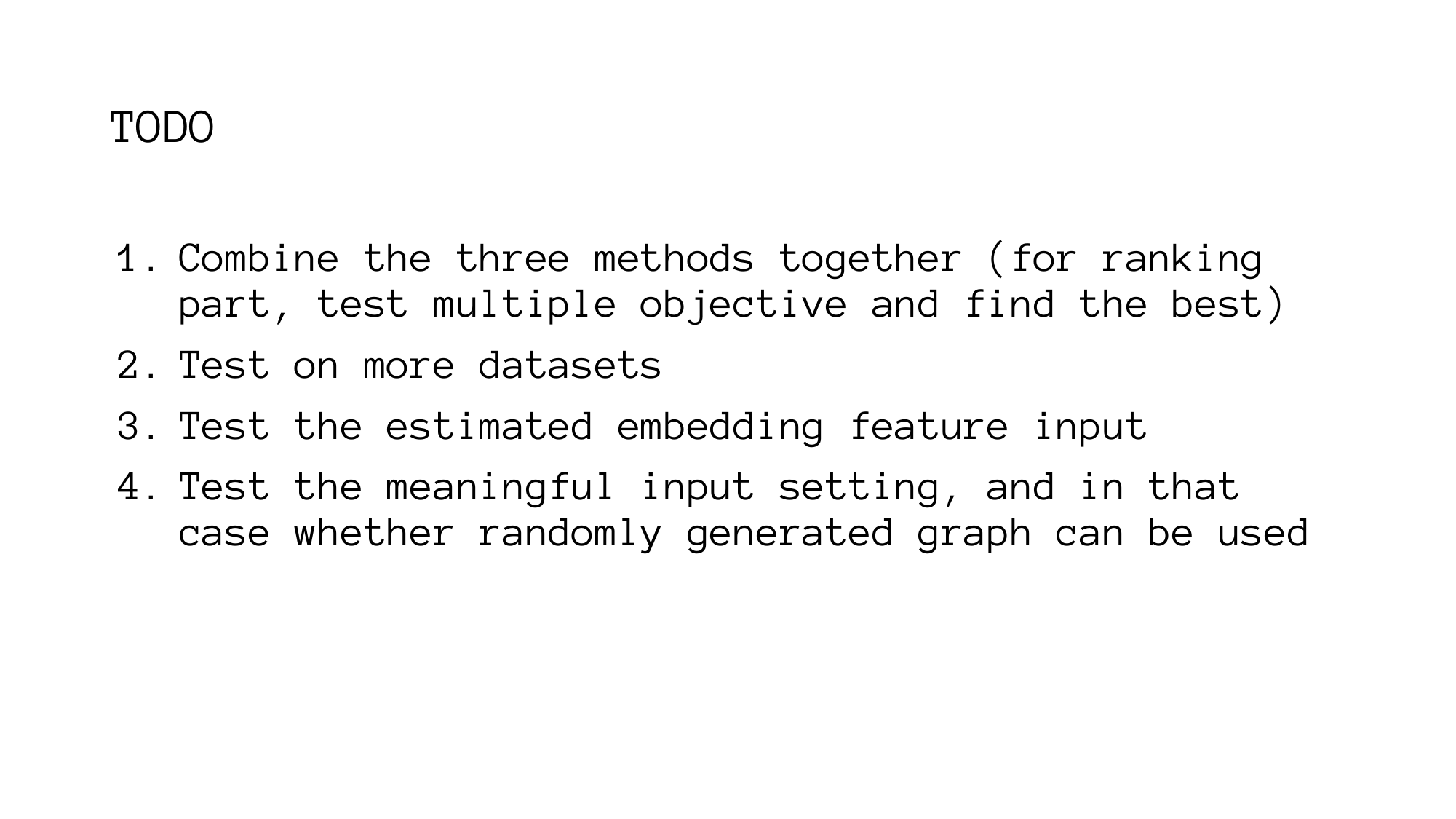

# TODO
Combine the three methods together (for ranking part, test multiple objective and find the best)
Test on more datasets
Test the estimated embedding feature input
Test the meaningful input setting, and in that case whether randomly generated graph can be used